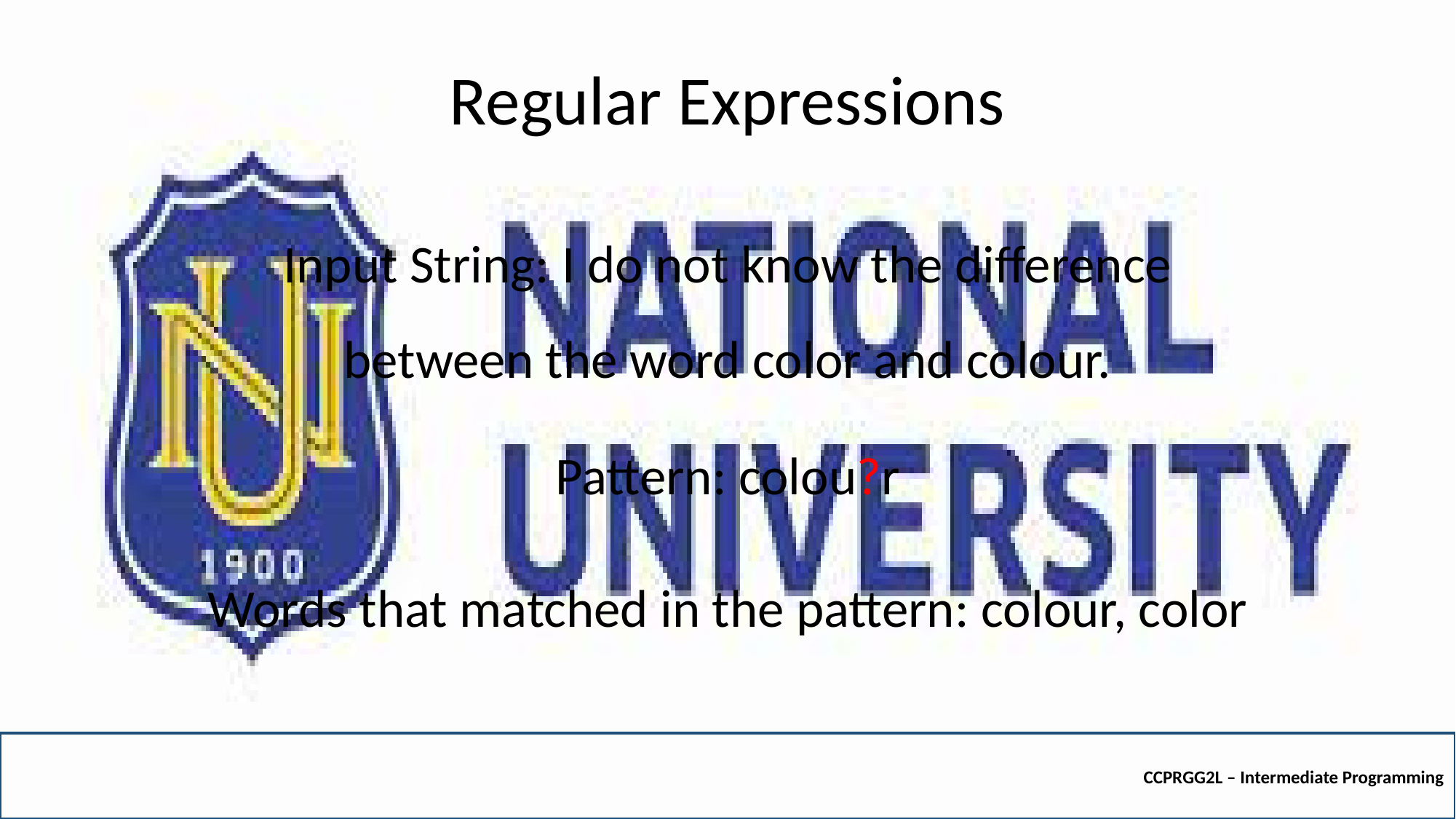

# Regular Expressions

Input String: I do not know the difference between the word color and colour.

Pattern: colou?r

Words that matched in the pattern: colour, color
CCPRGG2L – Intermediate Programming